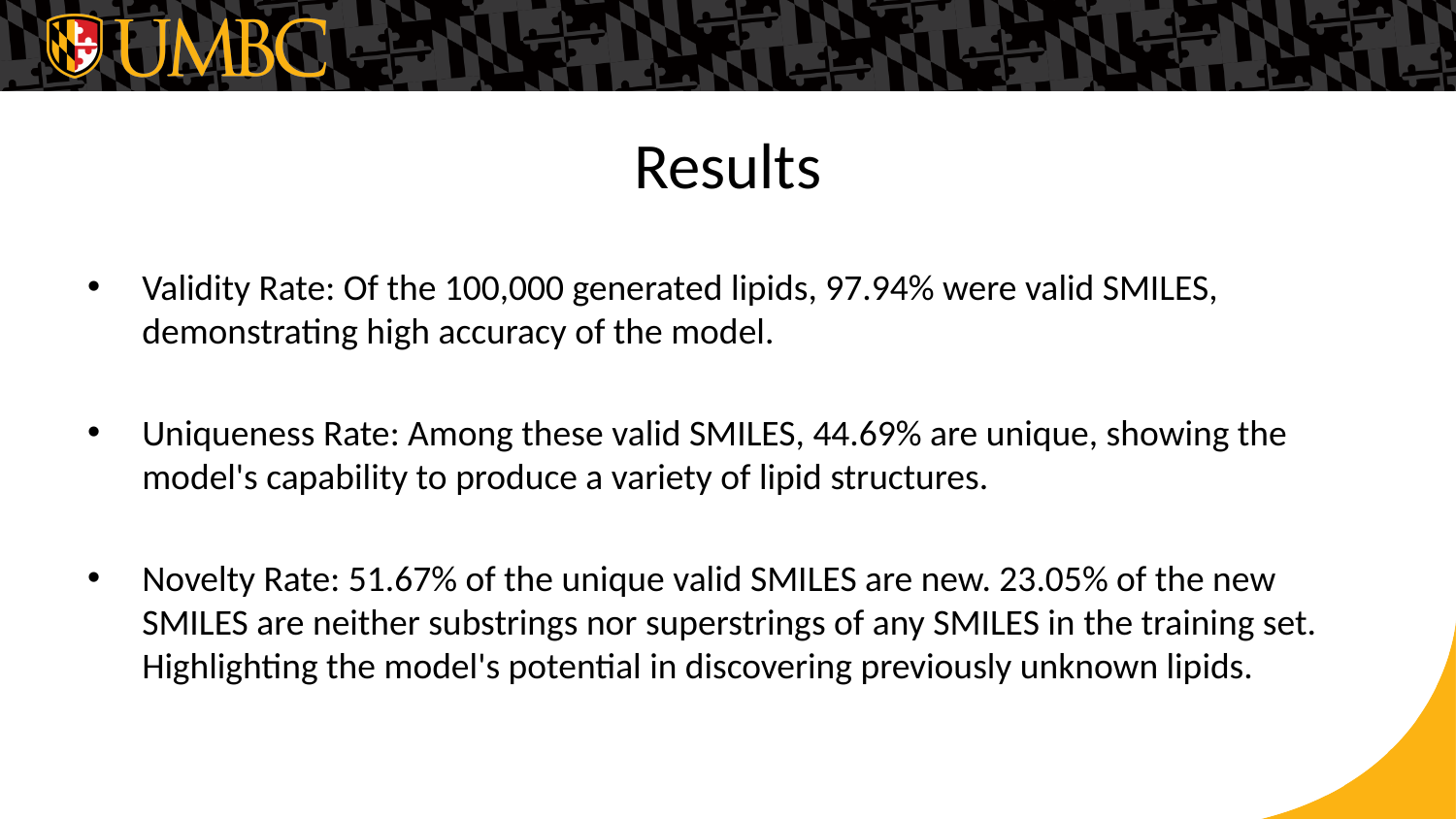

# Results
Validity Rate: Of the 100,000 generated lipids, 97.94% were valid SMILES, demonstrating high accuracy of the model.

Uniqueness Rate: Among these valid SMILES, 44.69% are unique, showing the model's capability to produce a variety of lipid structures.

Novelty Rate: 51.67% of the unique valid SMILES are new. 23.05% of the new SMILES are neither substrings nor superstrings of any SMILES in the training set. Highlighting the model's potential in discovering previously unknown lipids.